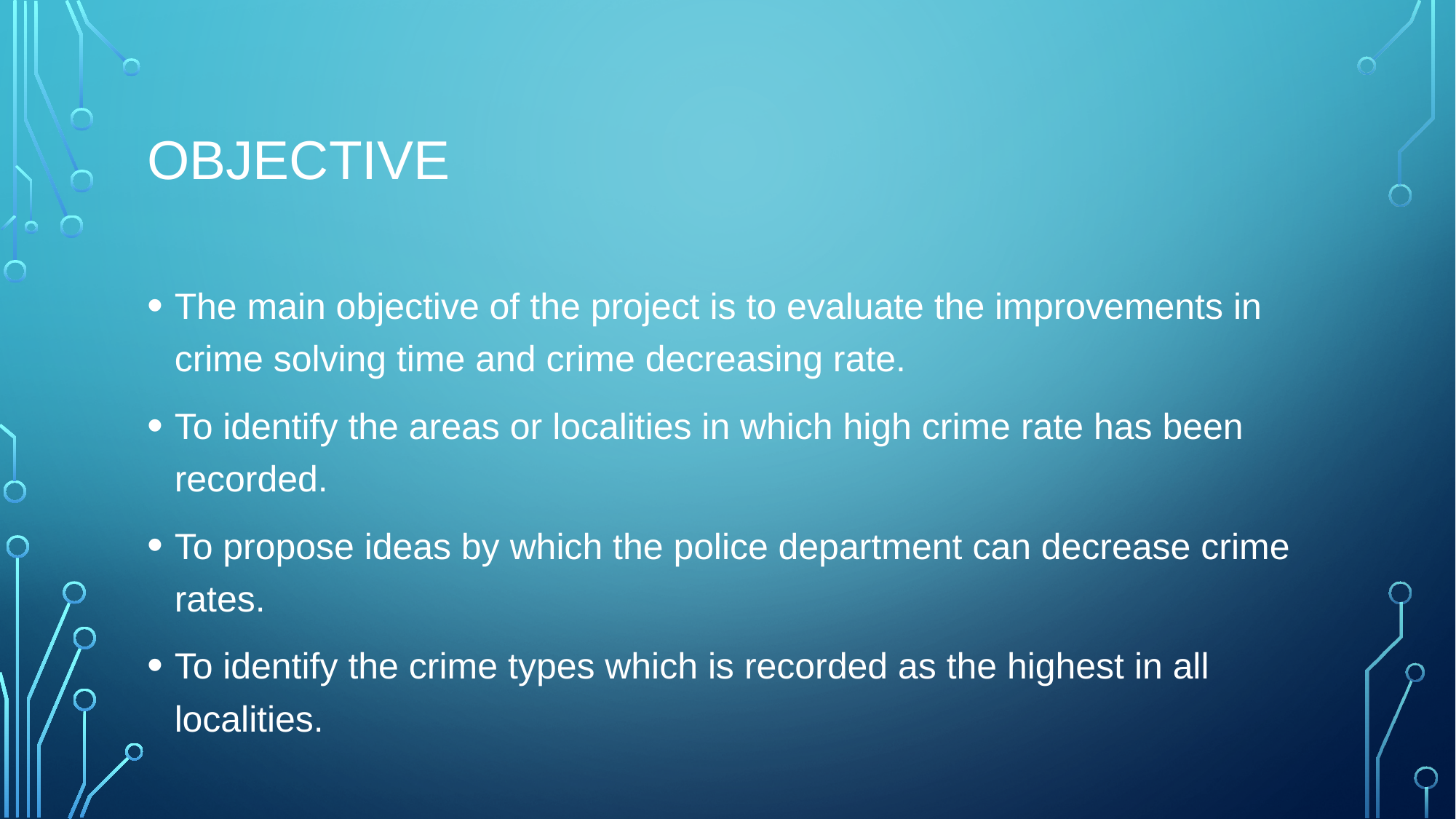

# objective
The main objective of the project is to evaluate the improvements in crime solving time and crime decreasing rate.
To identify the areas or localities in which high crime rate has been recorded.
To propose ideas by which the police department can decrease crime rates.
To identify the crime types which is recorded as the highest in all localities.